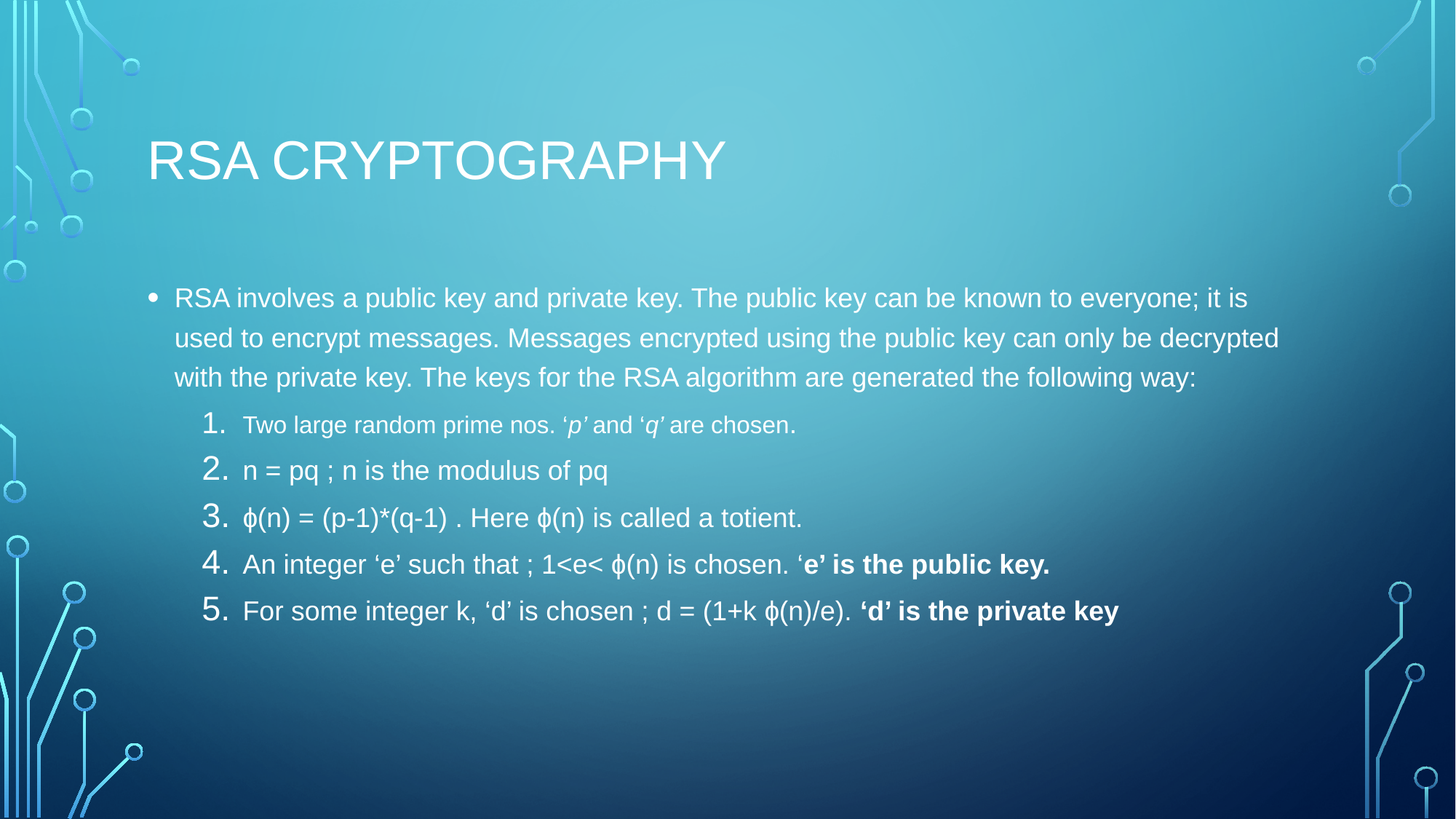

# RSA cryptography
RSA involves a public key and private key. The public key can be known to everyone; it is used to encrypt messages. Messages encrypted using the public key can only be decrypted with the private key. The keys for the RSA algorithm are generated the following way:
Two large random prime nos. ‘p’ and ‘q’ are chosen.
n = pq ; n is the modulus of pq
ɸ(n) = (p-1)*(q-1) . Here ɸ(n) is called a totient.
An integer ‘e’ such that ; 1<e< ɸ(n) is chosen. ‘e’ is the public key.
For some integer k, ‘d’ is chosen ; d = (1+k ɸ(n)/e). ‘d’ is the private key